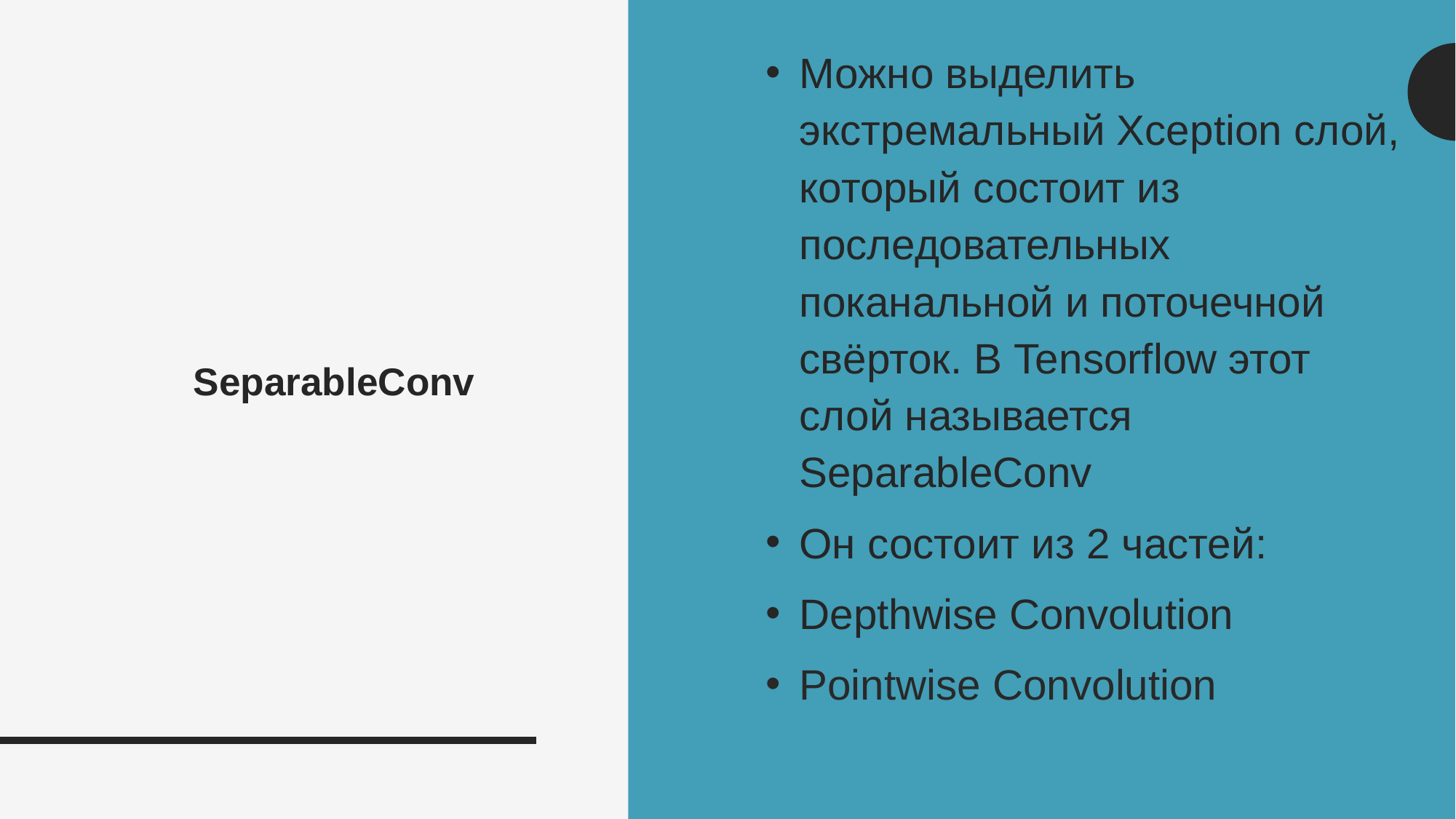

Можно выделить экстремальный Xception слой, который состоит из последовательных поканальной и поточечной свёрток. В Tensorflow этот слой называется SeparableConv
Он состоит из 2 частей:
Depthwise Convolution
Pointwise Convolution

# SeparableConv